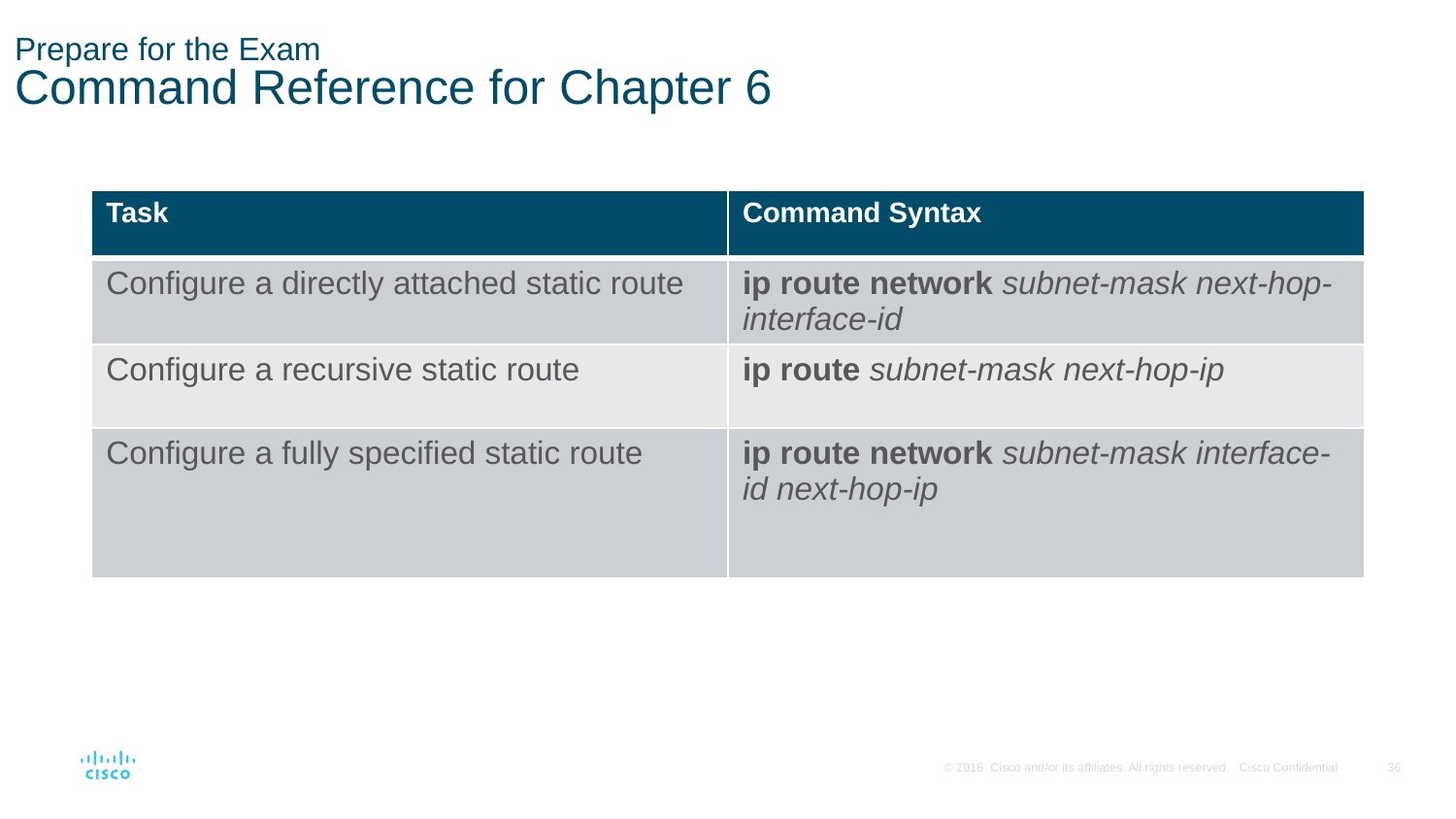

# Prepare for the Exam Command Reference for Chapter 6
| Task | Command Syntax |
| --- | --- |
| Configure a directly attached static route | ip route network subnet-mask next-hop-interface-id |
| Configure a recursive static route | ip route subnet-mask next-hop-ip |
| Configure a fully specified static route | ip route network subnet-mask interface-id next-hop-ip |